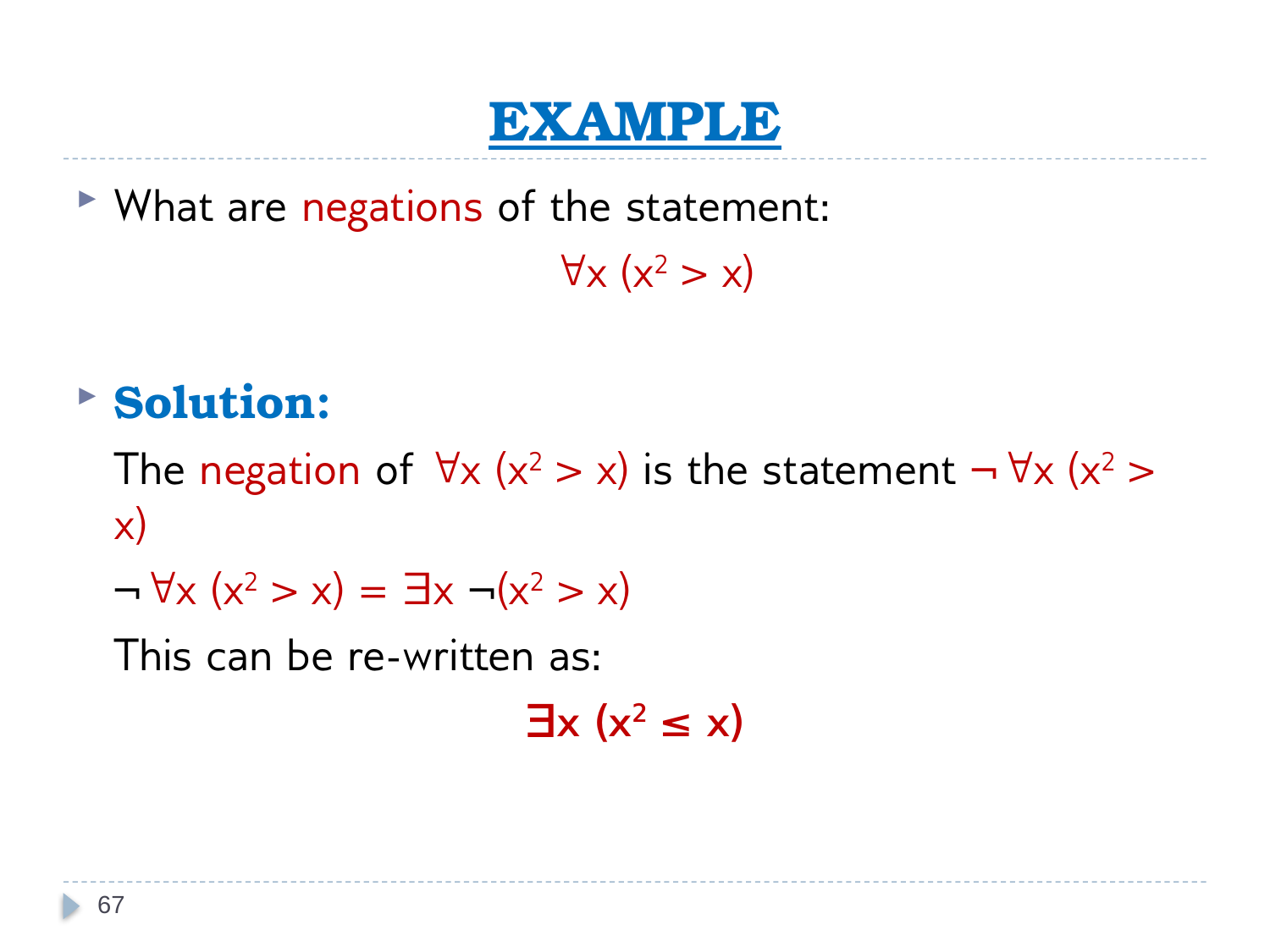

# EXAMPLE
What are negations of the statement:
	∀x (x2 > x)

Solution:
	The negation of ∀x (x2 > x) is the statement ¬∀x (x2 > x)
	¬∀x (x2 > x) = ∃x ¬(x2 > x)
	This can be re-written as:
∃x (x2 ≤ x)
67